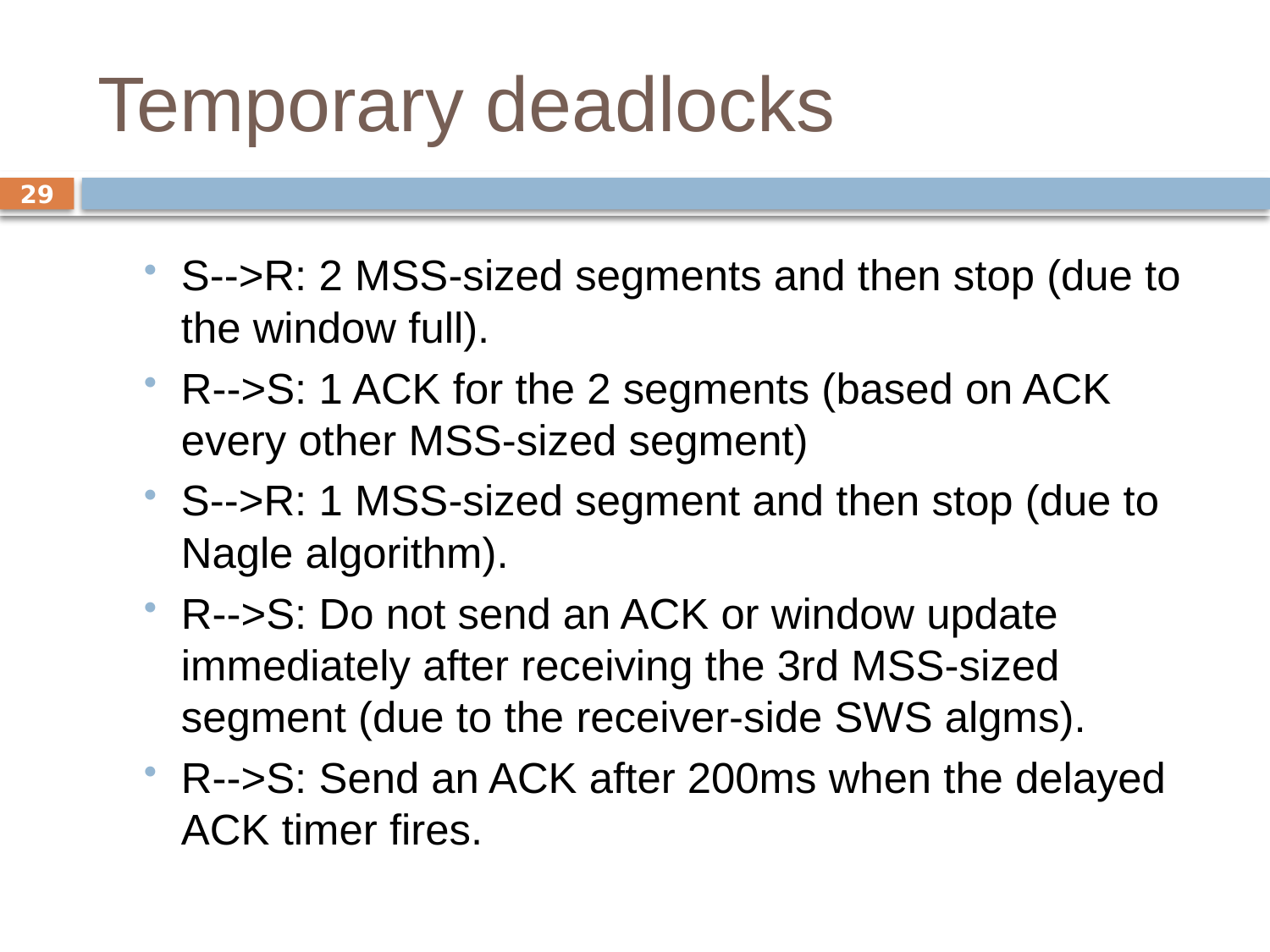

# Temporary deadlocks
29
S-->R: 2 MSS-sized segments and then stop (due to the window full).
R-->S: 1 ACK for the 2 segments (based on ACK every other MSS-sized segment)
S-->R: 1 MSS-sized segment and then stop (due to Nagle algorithm).
R-->S: Do not send an ACK or window update immediately after receiving the 3rd MSS-sized segment (due to the receiver-side SWS algms).
R-->S: Send an ACK after 200ms when the delayed ACK timer fires.